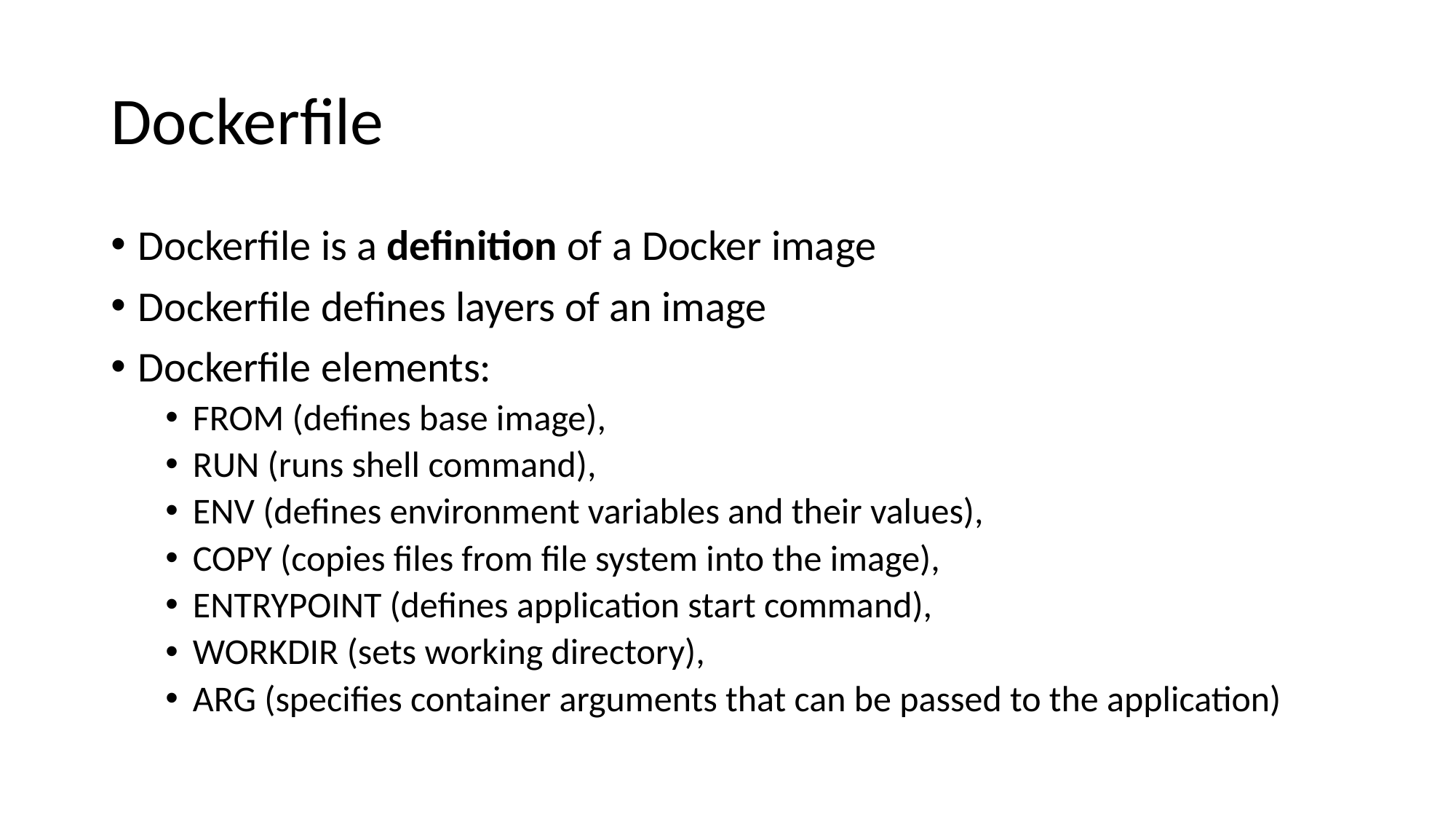

# Dockerfile
Dockerfile is a definition of a Docker image
Dockerfile defines layers of an image
Dockerfile elements:
FROM (defines base image),
RUN (runs shell command),
ENV (defines environment variables and their values),
COPY (copies files from file system into the image),
ENTRYPOINT (defines application start command),
WORKDIR (sets working directory),
ARG (specifies container arguments that can be passed to the application)